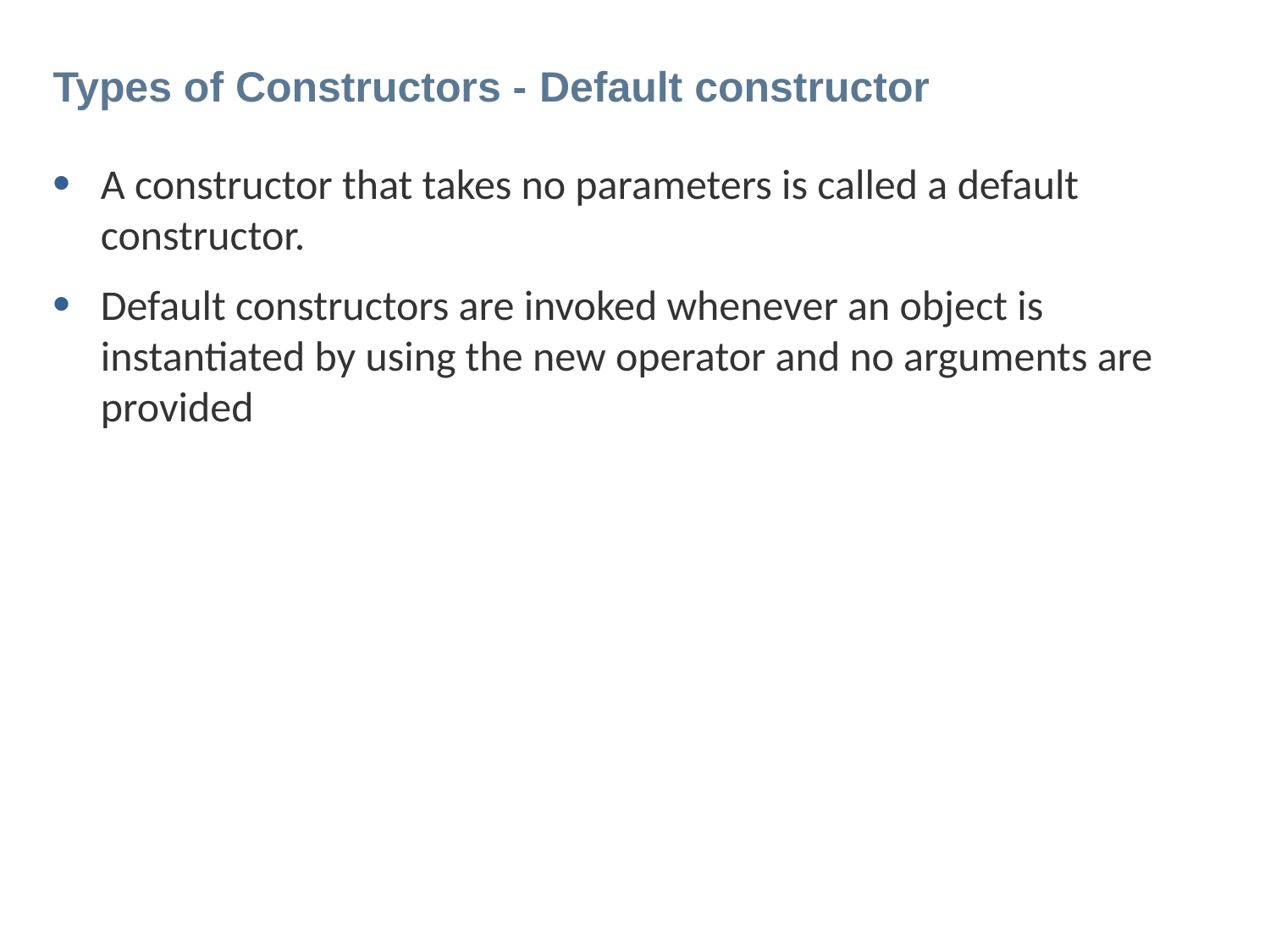

# Types of Constructors - Default constructor
A constructor that takes no parameters is called a default constructor.
Default constructors are invoked whenever an object is instantiated by using the new operator and no arguments are provided